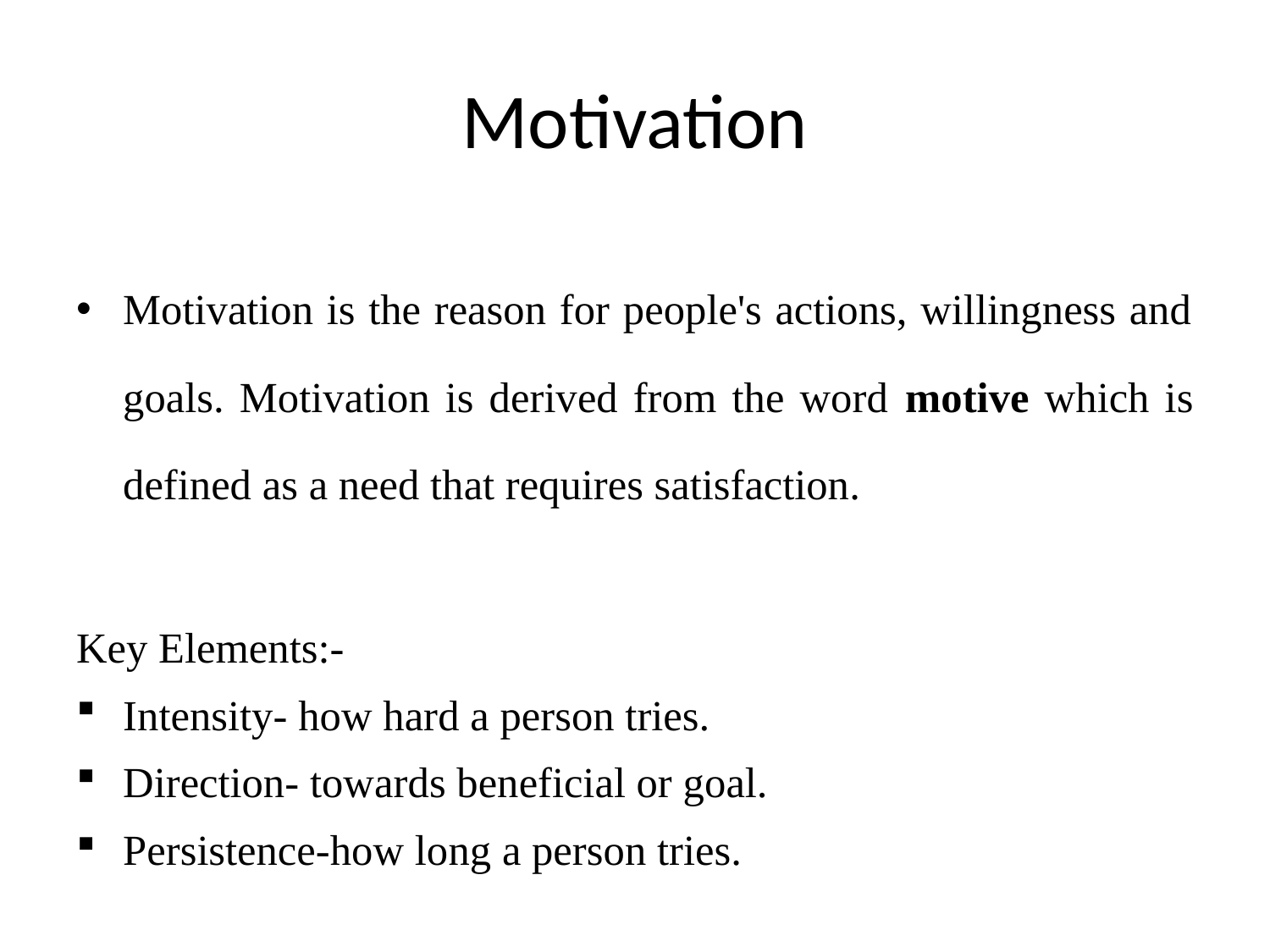

# Motivation

Motivation is the reason for people's actions, willingness and goals. Motivation is derived from the word motive which is defined as a need that requires satisfaction.

Key Elements:-
Intensity- how hard a person tries.
Direction- towards beneficial or goal.
Persistence-how long a person tries.